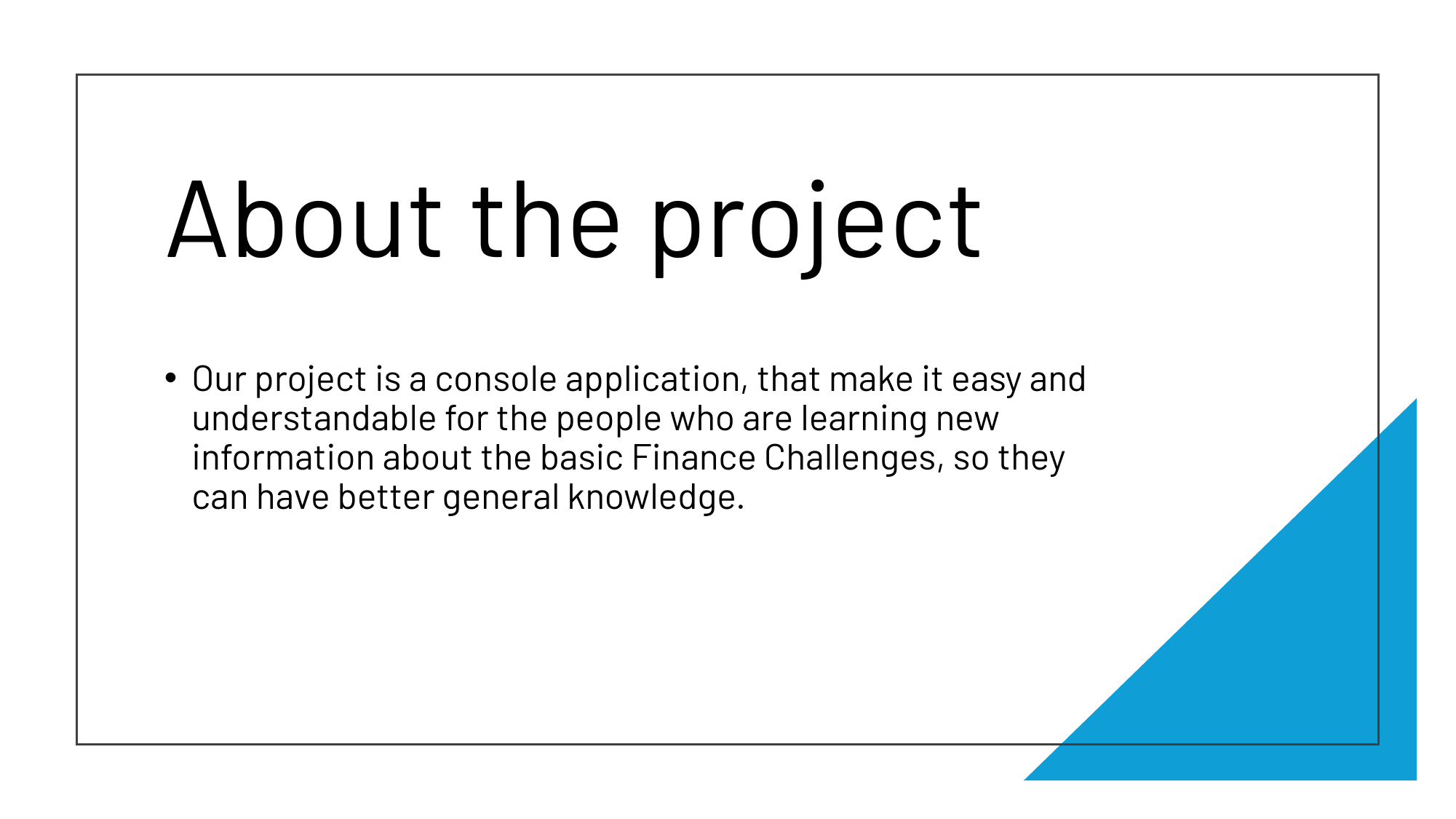

# About the project
Our project is a console application, that make it easy and understandable for the people who are learning new information about the basic Finance Challenges, so they can have better general knowledge.